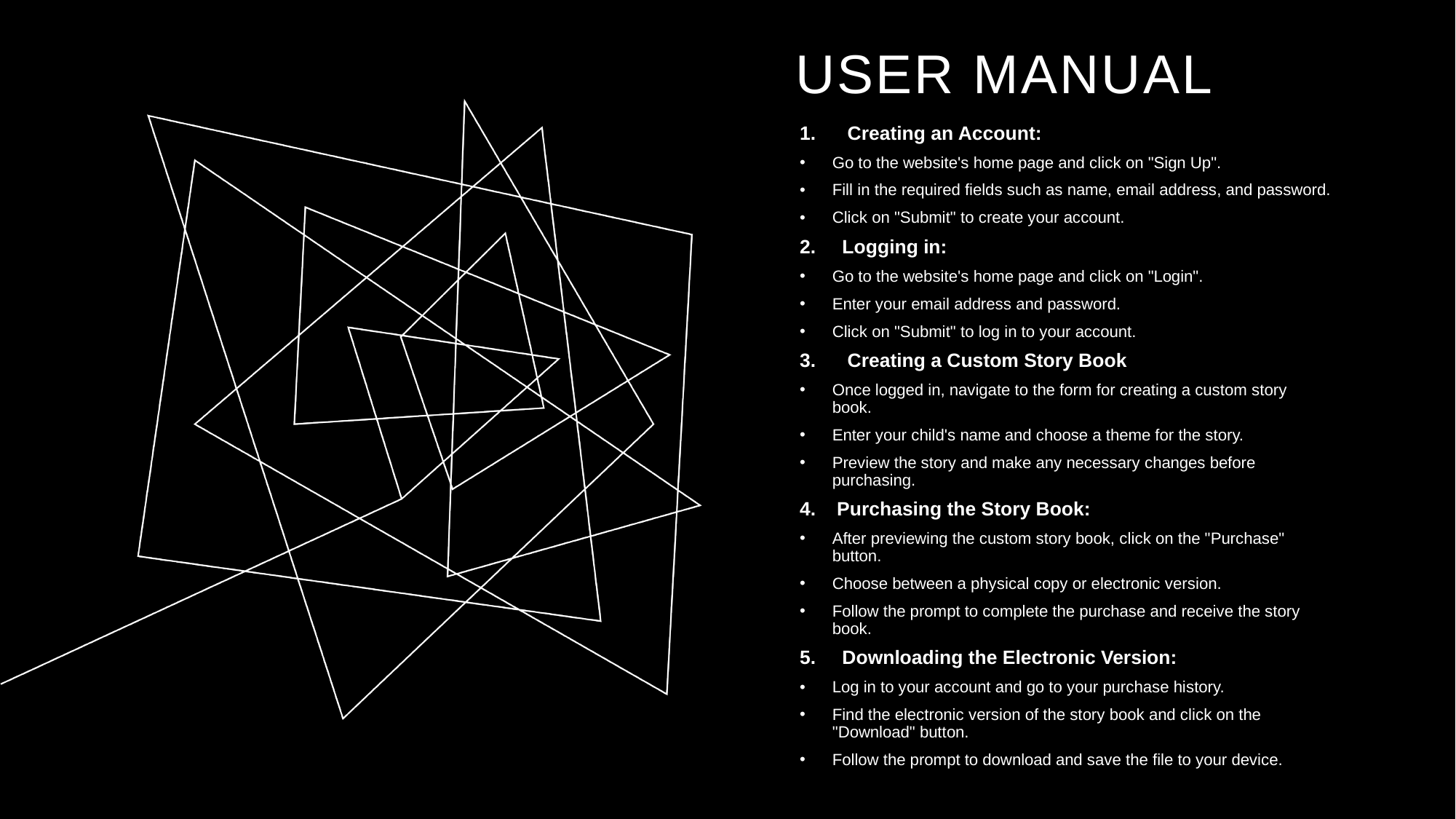

# User manual
1.      Creating an Account:
Go to the website's home page and click on "Sign Up".
Fill in the required fields such as name, email address, and password.
Click on "Submit" to create your account.
      Logging in:
Go to the website's home page and click on "Login".
Enter your email address and password.
Click on "Submit" to log in to your account.
3.      Creating a Custom Story Book
Once logged in, navigate to the form for creating a custom story book.
Enter your child's name and choose a theme for the story.
Preview the story and make any necessary changes before purchasing.
     Purchasing the Story Book:
After previewing the custom story book, click on the "Purchase" button.
Choose between a physical copy or electronic version.
Follow the prompt to complete the purchase and receive the story book.
      Downloading the Electronic Version:
Log in to your account and go to your purchase history.
Find the electronic version of the story book and click on the "Download" button.
Follow the prompt to download and save the file to your device.